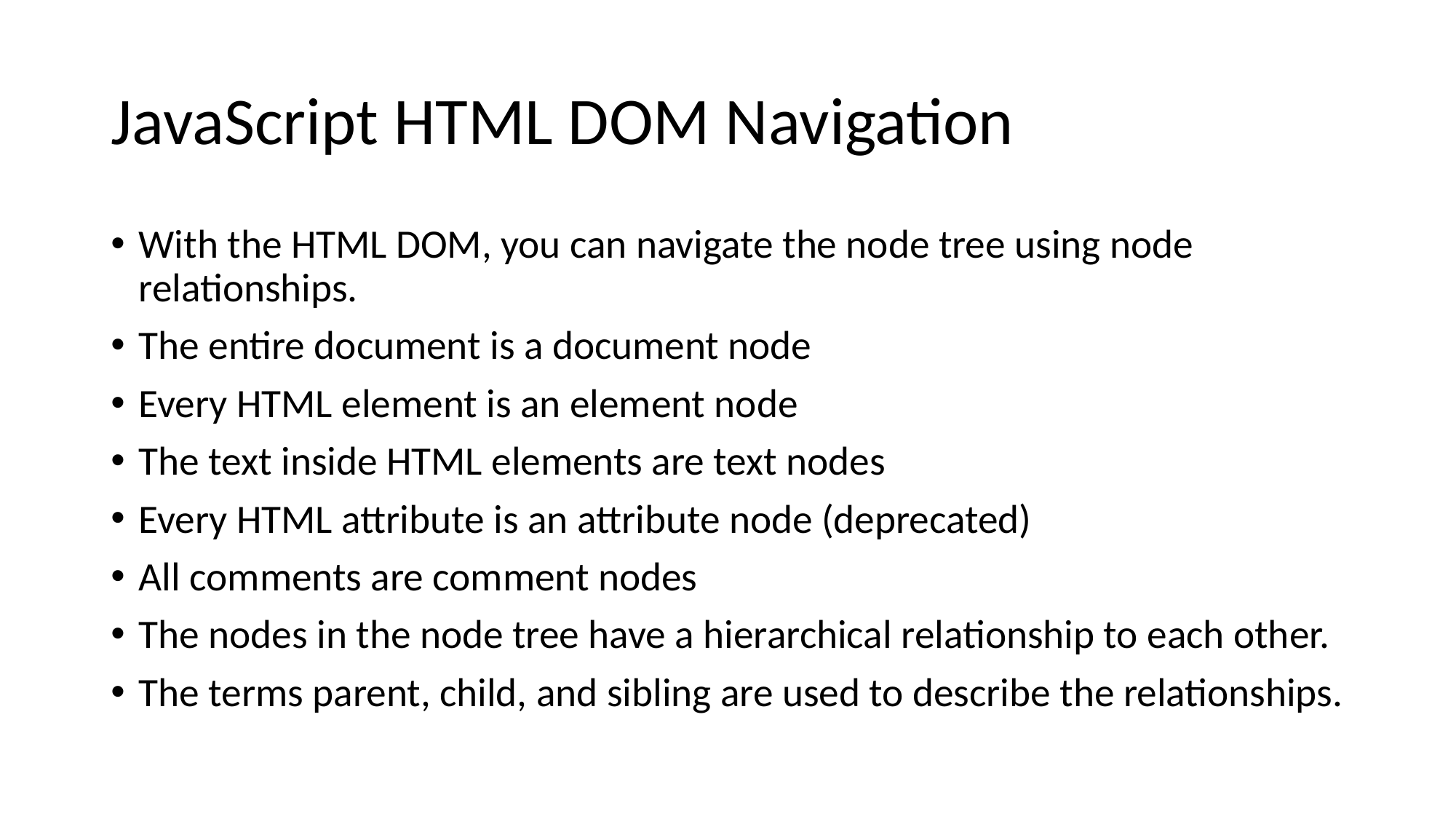

# JavaScript HTML DOM Navigation
With the HTML DOM, you can navigate the node tree using node relationships.
The entire document is a document node
Every HTML element is an element node
The text inside HTML elements are text nodes
Every HTML attribute is an attribute node (deprecated)
All comments are comment nodes
The nodes in the node tree have a hierarchical relationship to each other.
The terms parent, child, and sibling are used to describe the relationships.